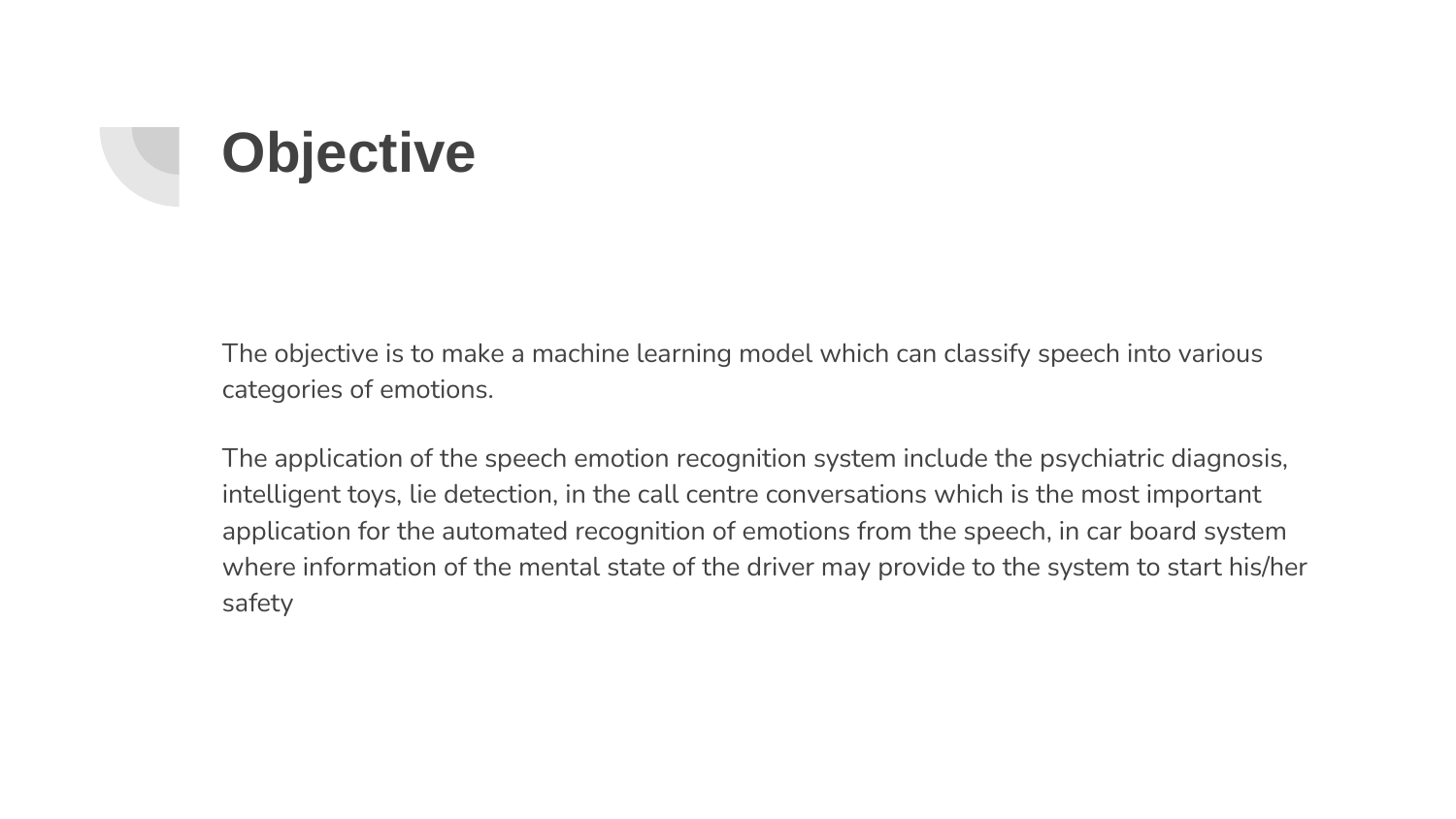

# Objective
The objective is to make a machine learning model which can classify speech into various categories of emotions.
The application of the speech emotion recognition system include the psychiatric diagnosis, intelligent toys, lie detection, in the call centre conversations which is the most important application for the automated recognition of emotions from the speech, in car board system where information of the mental state of the driver may provide to the system to start his/her safety